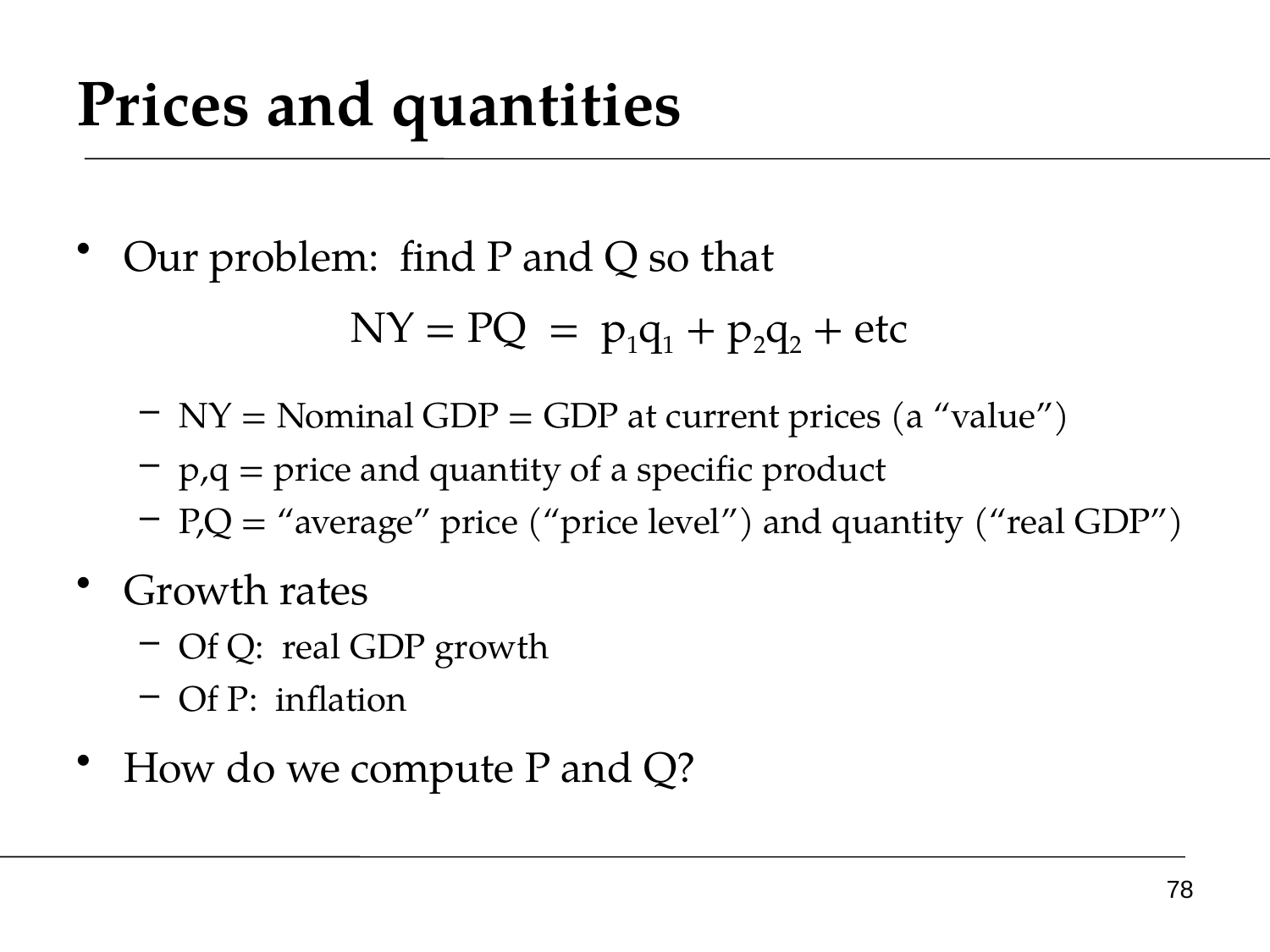

# Prices and quantities
Our problem:  find P and Q so that
NY = PQ  =  p1q1 + p2q2 + etc

NY = Nominal GDP = GDP at current prices (a “value”)
p,q = price and quantity of a specific product
P,Q = “average” price (“price level”) and quantity (“real GDP”)
Growth rates
Of Q:  real GDP growth
Of P:  inflation
How do we compute P and Q?
78